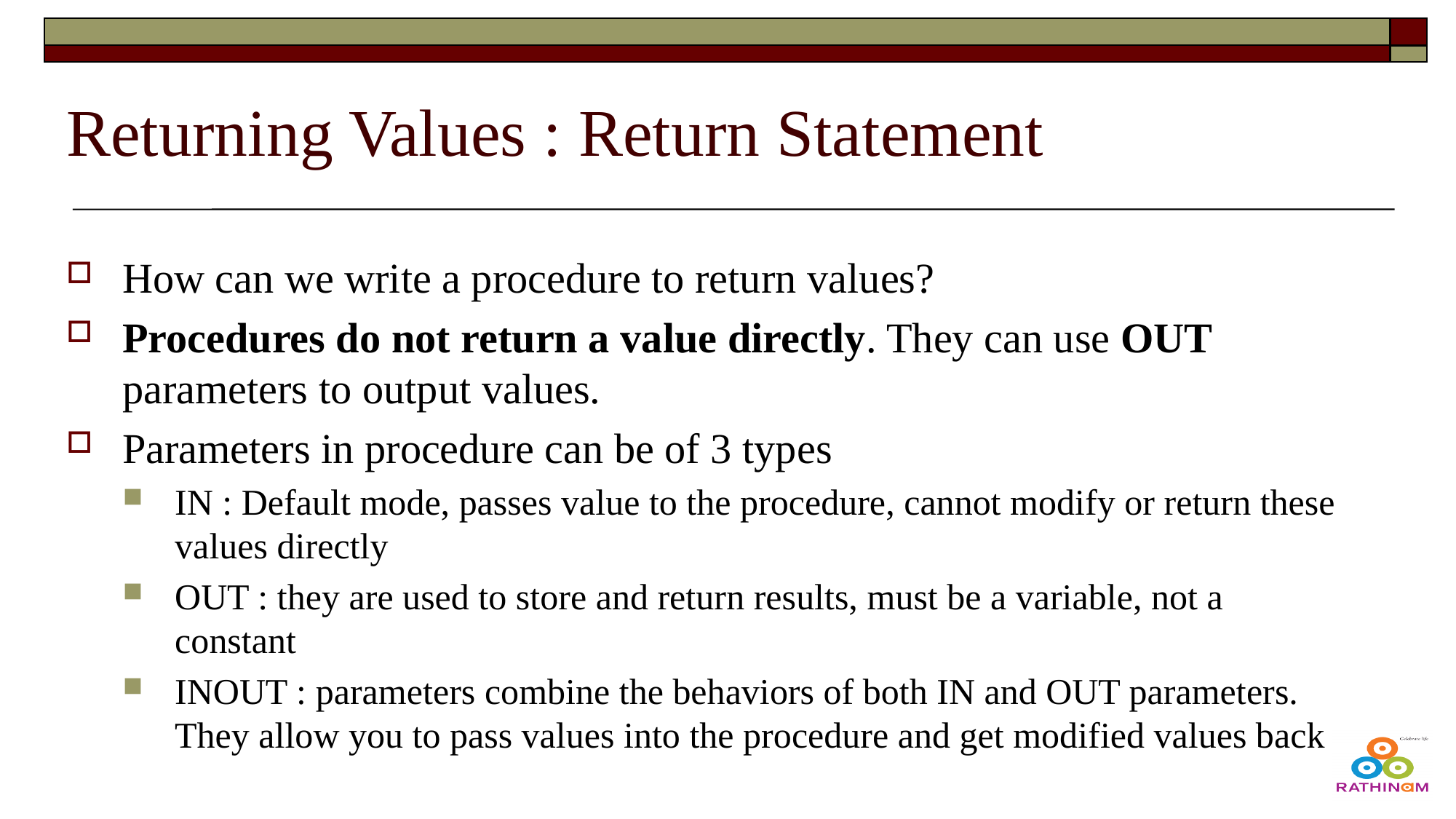

# Returning Values : Return Statement
How can we write a procedure to return values?
Procedures do not return a value directly. They can use OUT parameters to output values.
Parameters in procedure can be of 3 types
IN : Default mode, passes value to the procedure, cannot modify or return these values directly
OUT : they are used to store and return results, must be a variable, not a constant
INOUT : parameters combine the behaviors of both IN and OUT parameters. They allow you to pass values into the procedure and get modified values back